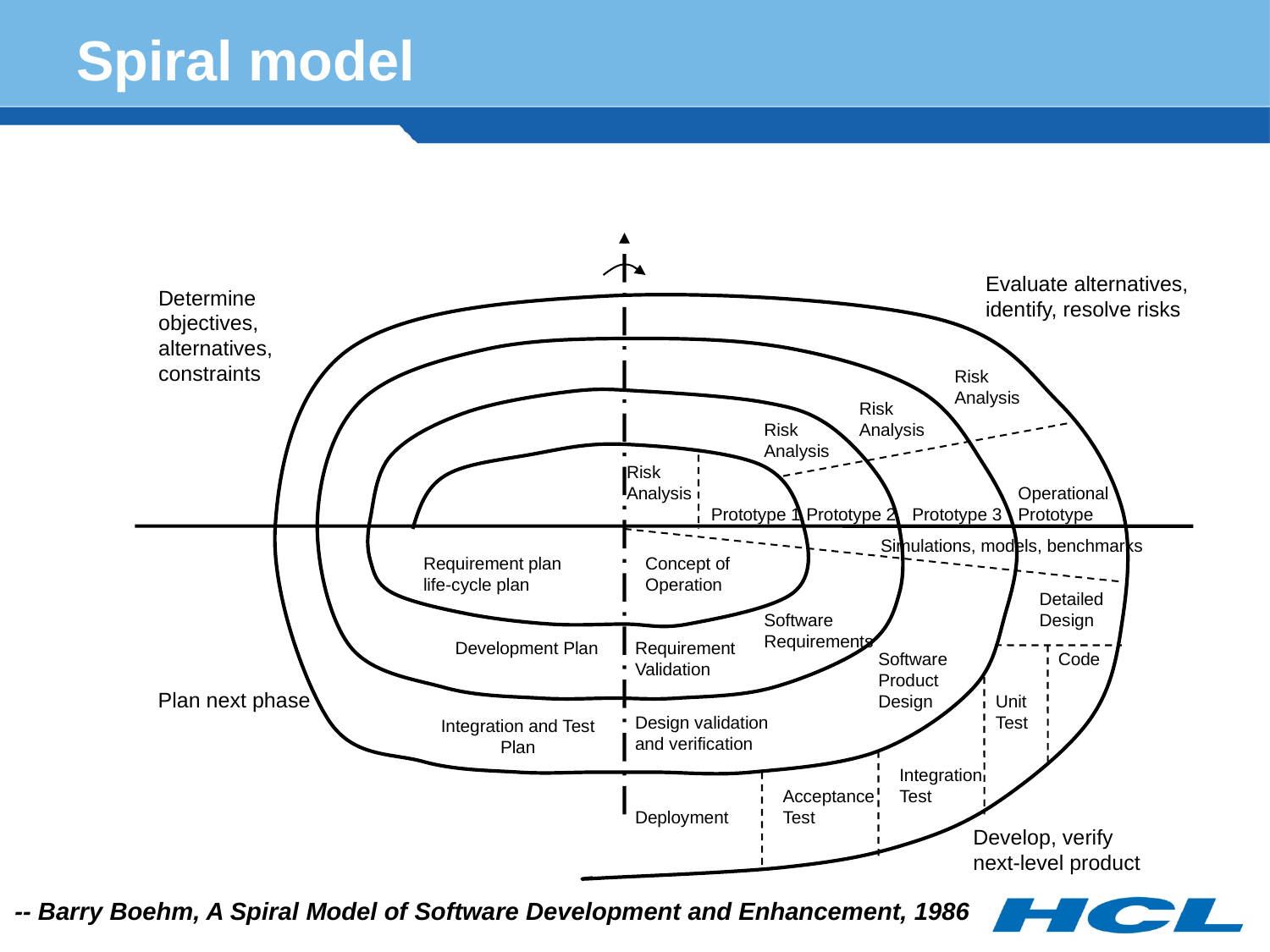

# Spiral model

Evaluate alternatives,
identify, resolve risks

Determine
objectives,
alternatives,
constraints

Risk
Analysis
Risk
Analysis
Risk
Analysis

Risk
Analysis

Operational
Prototype
Prototype 1
Prototype 3
Prototype 2

Simulations, models, benchmarks

Requirement plan
life-cycle plan
Concept of
Operation
Detailed
Design
Software
Requirements
Development Plan
Requirement
Validation
Software
Product
Design
Code

Plan next phase
Unit
Test
Design validation
and verification
Integration and Test
Plan

Integration
Test

Acceptance
Test
Deployment
Develop, verify
next-level product

-- Barry Boehm, A Spiral Model of Software Development and Enhancement, 1986